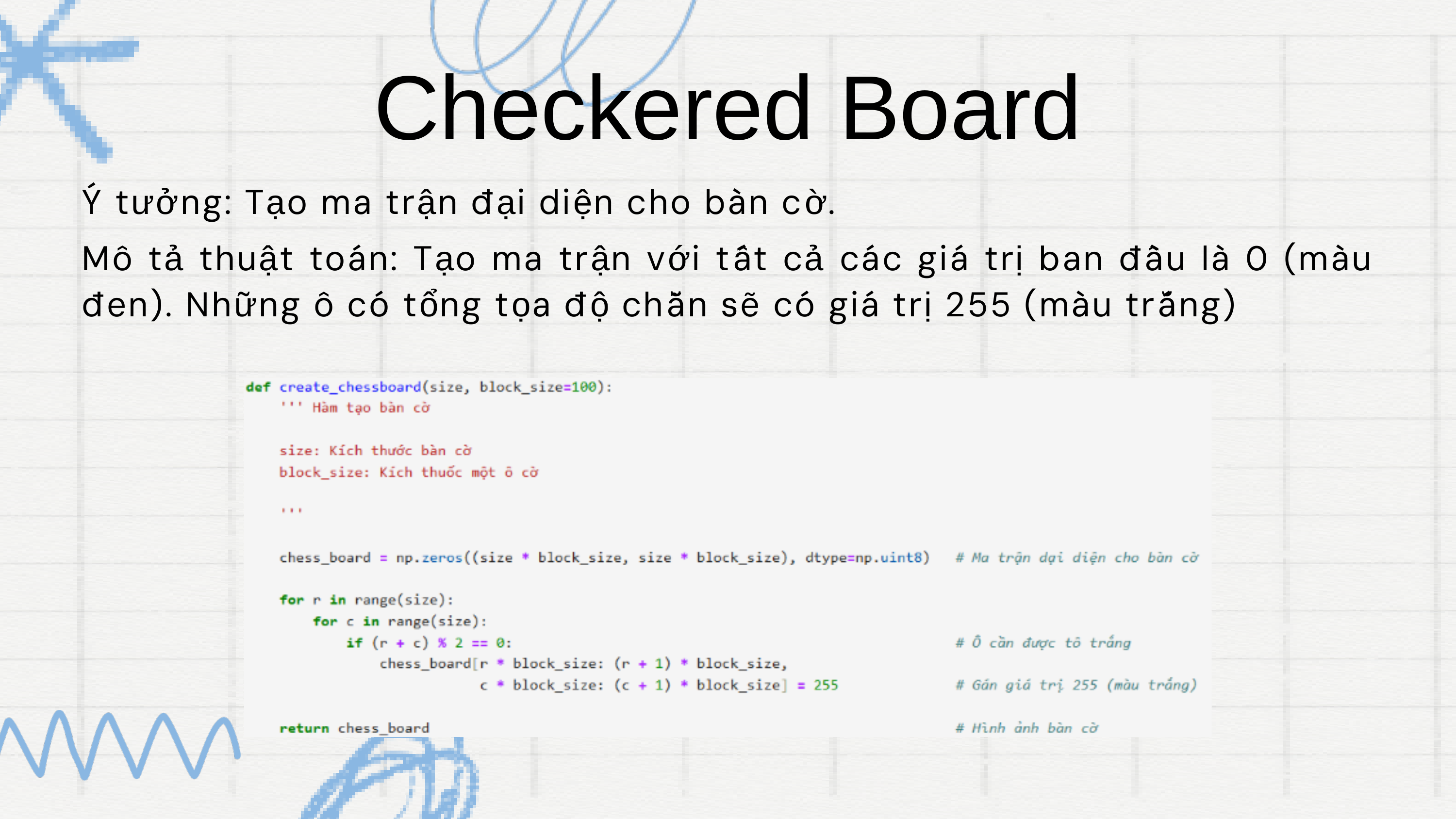

Checkered Board
Ý tưởng: Tạo ma trận đại diện cho bàn cờ.
Mô tả thuật toán: Tạo ma trận với tất cả các giá trị ban đầu là 0 (màu đen). Những ô có tổng tọa độ chẵn sẽ có giá trị 255 (màu trắng)